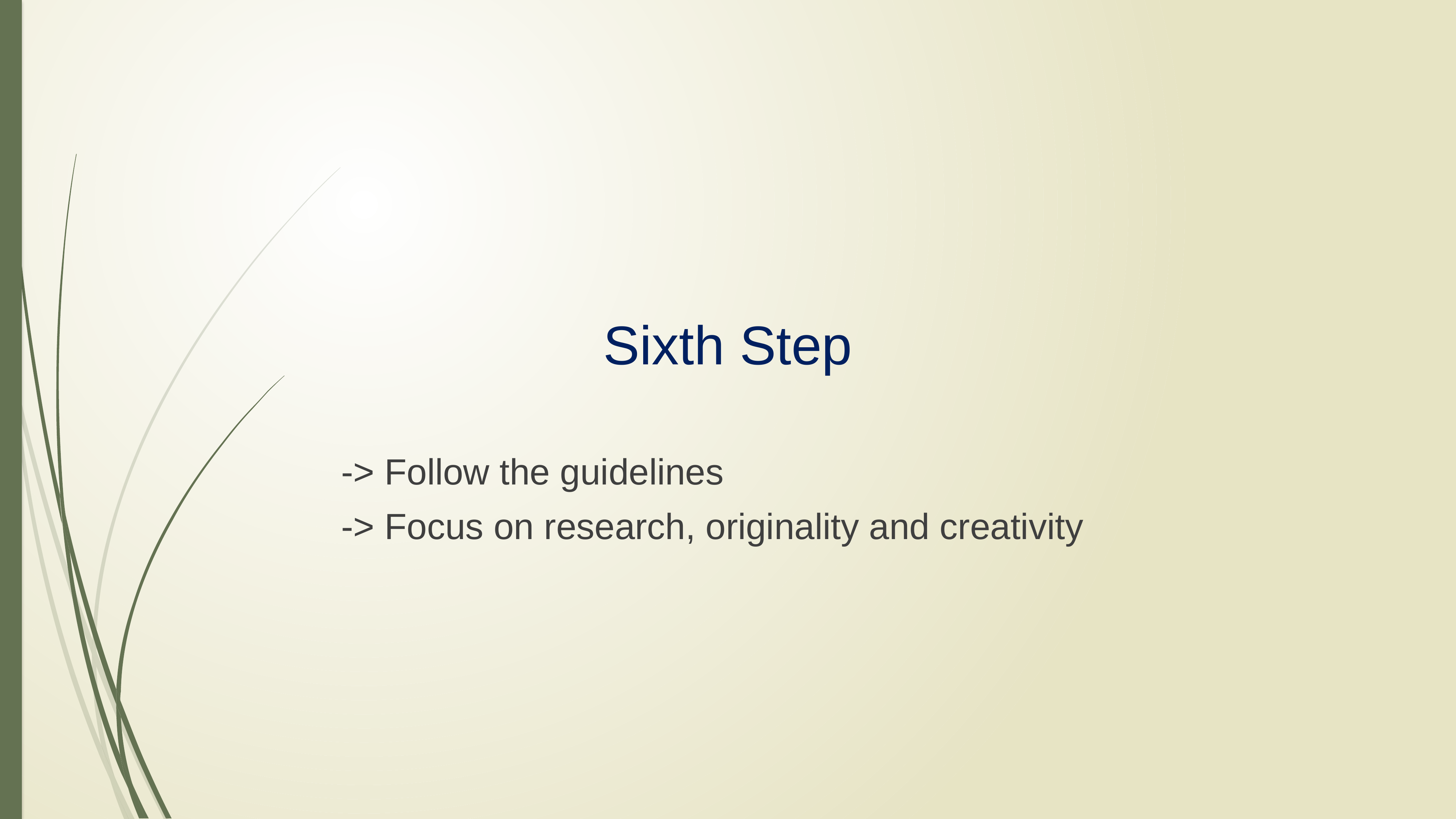

# Sixth Step
-> Follow the guidelines
-> Focus on research, originality and creativity